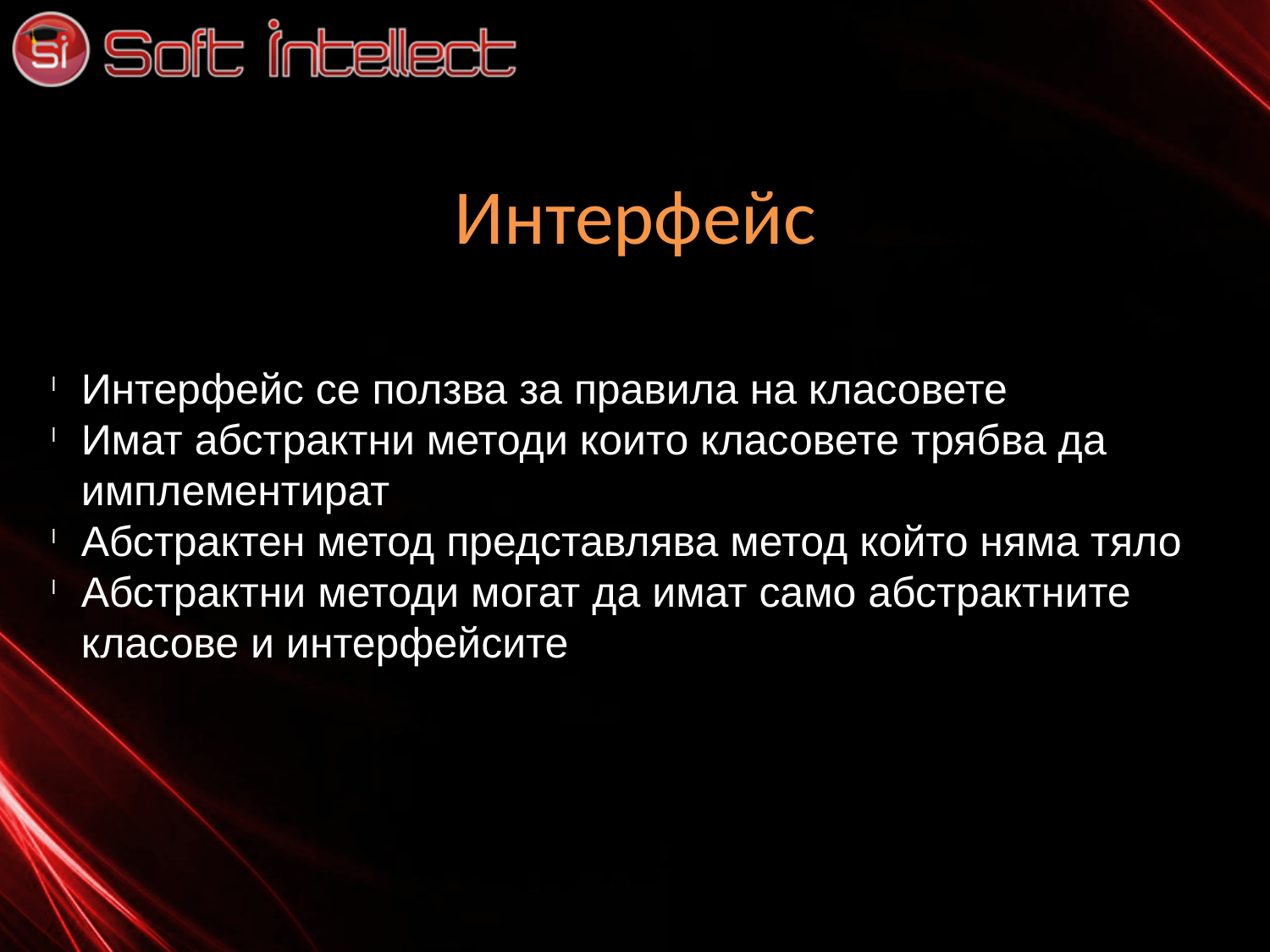

Интерфейс

Интерфейс се ползва за правила на класовете
Имат абстрактни методи които класовете трябва да имплементират
Абстрактен метод представлява метод който няма тяло
Абстрактни методи могат да имат само абстрактните класове и интерфейсите